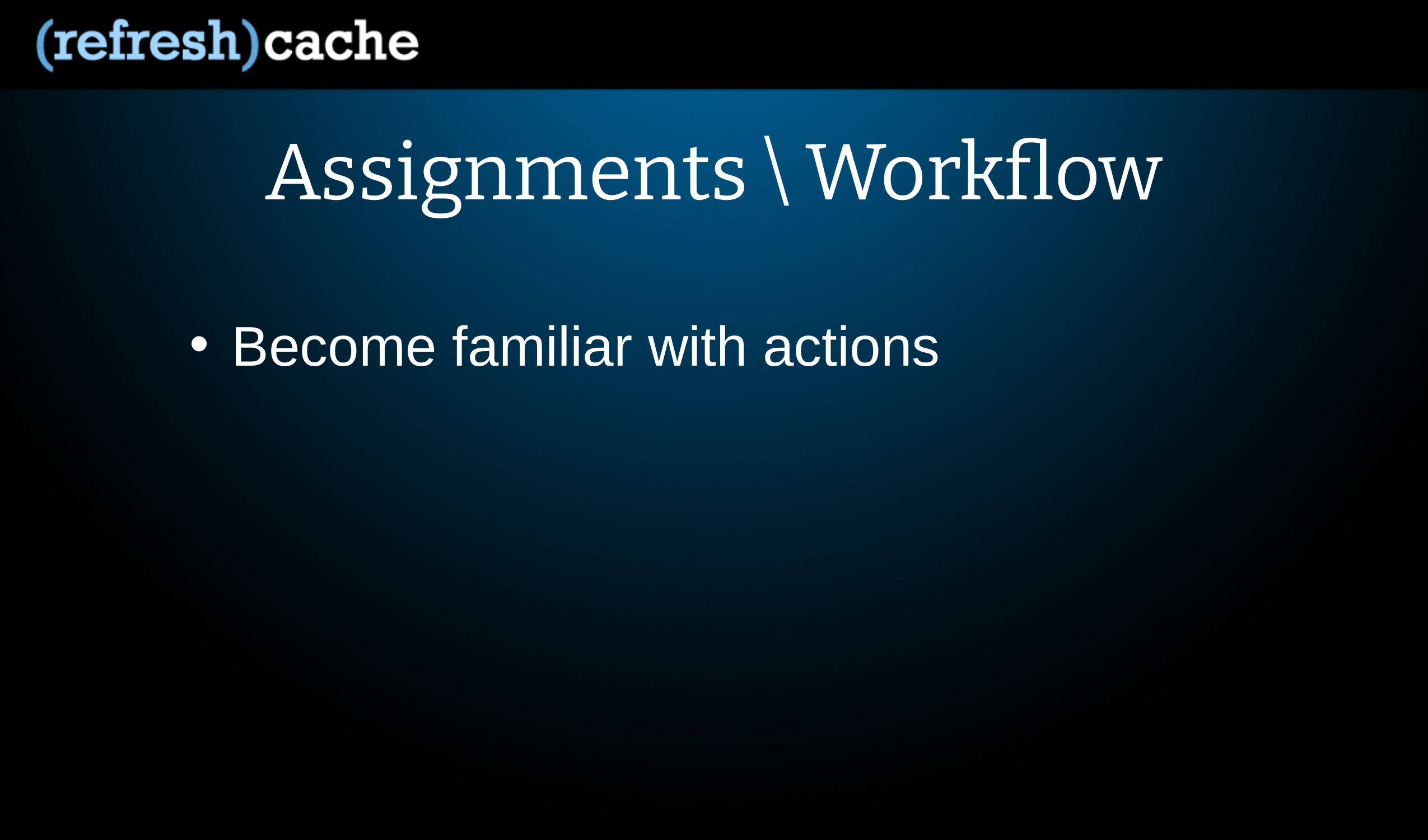

# Assignments \ Workflow
Become familiar with actions